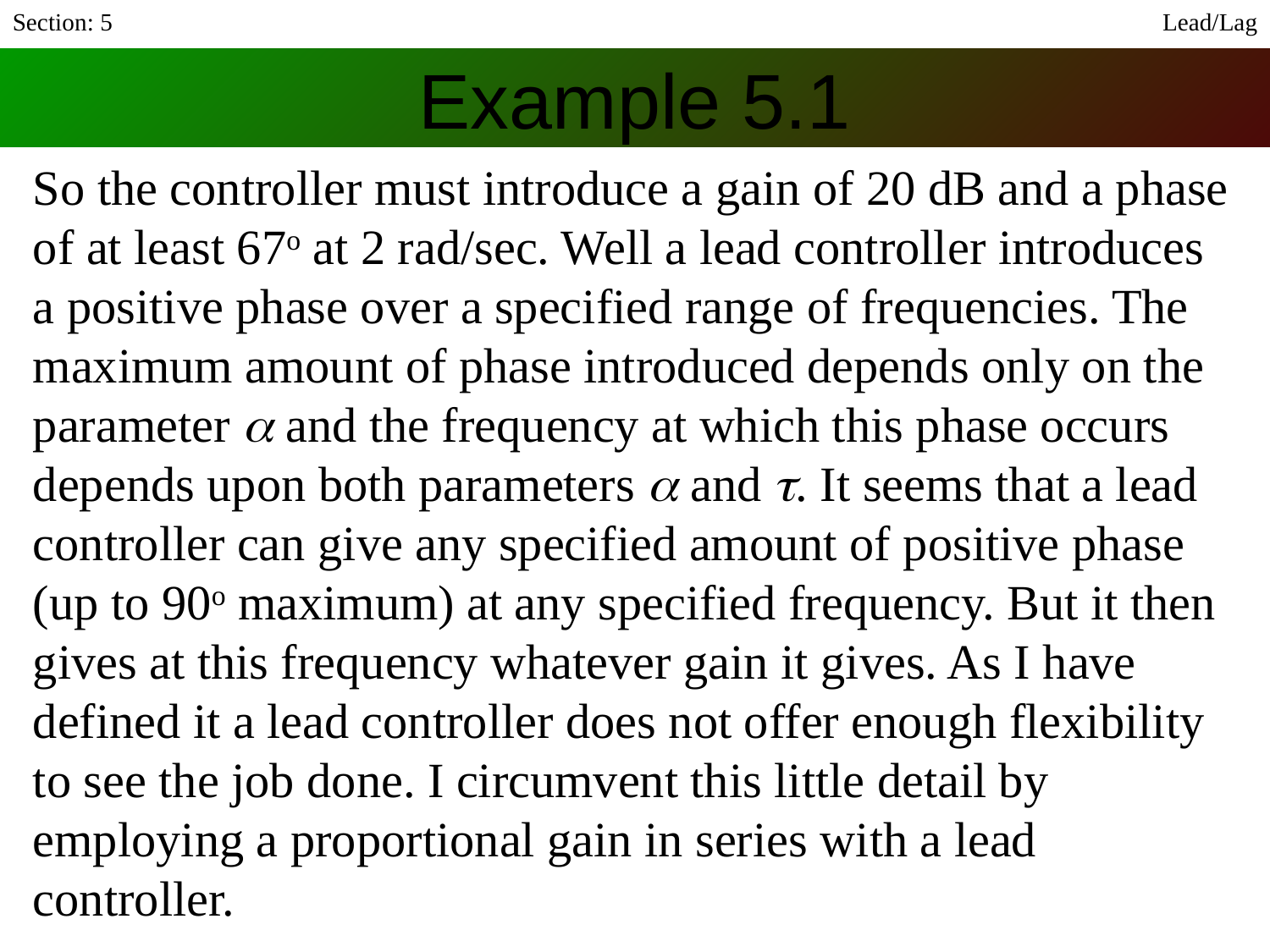

Section: 5
Lead/Lag
Example 5.1

So the controller must introduce a gain of 20 dB and a phase of at least 67o at 2 rad/sec. Well a lead controller introduces a positive phase over a specified range of frequencies. The maximum amount of phase introduced depends only on the parameter α and the frequency at which this phase occurs depends upon both parameters α and τ. It seems that a lead controller can give any specified amount of positive phase (up to 90o maximum) at any specified frequency. But it then gives at this frequency whatever gain it gives. As I have defined it a lead controller does not offer enough flexibility to see the job done. I circumvent this little detail by employing a proportional gain in series with a lead controller.